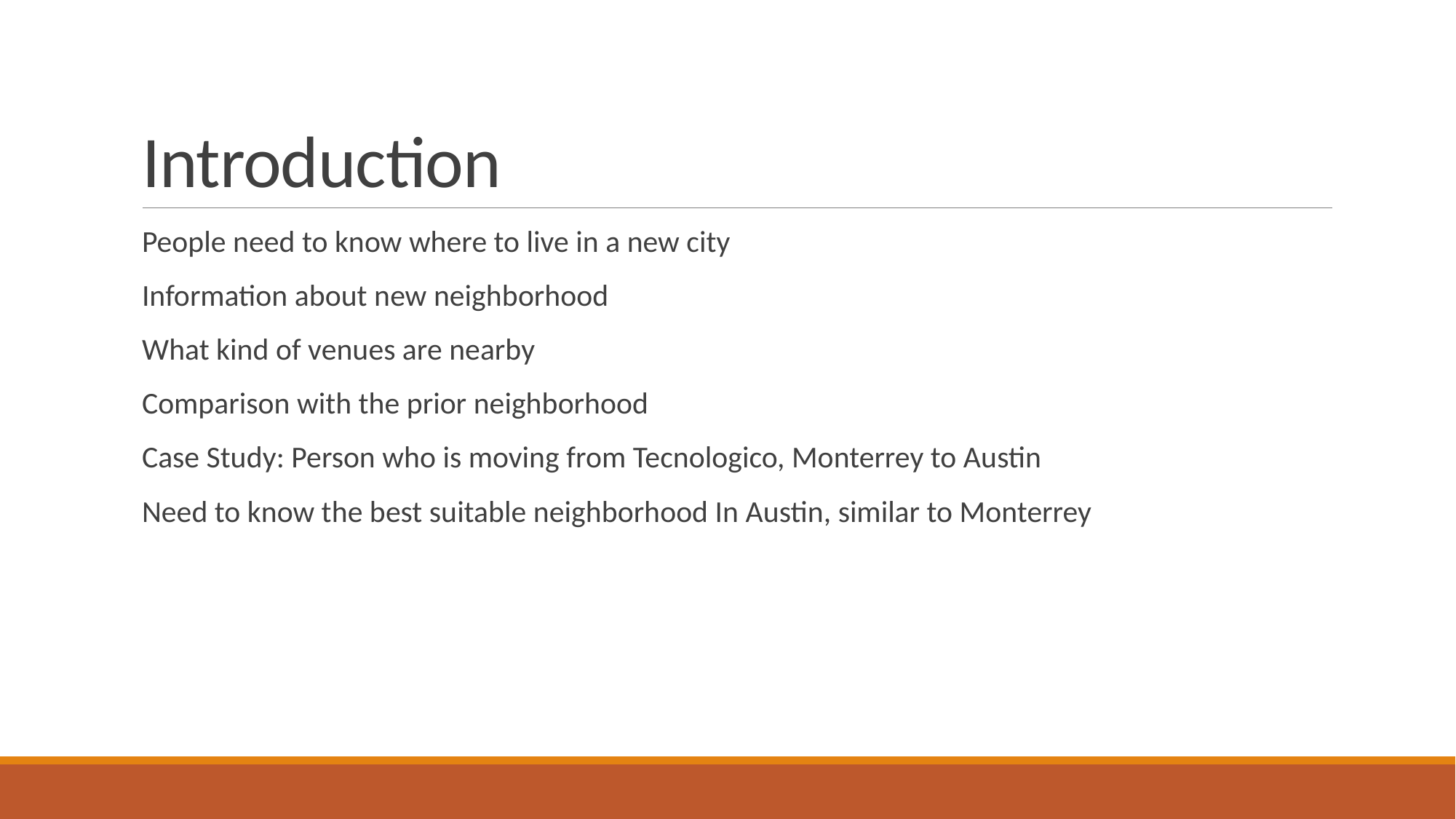

# Introduction
People need to know where to live in a new city
Information about new neighborhood
What kind of venues are nearby
Comparison with the prior neighborhood
Case Study: Person who is moving from Tecnologico, Monterrey to Austin
Need to know the best suitable neighborhood In Austin, similar to Monterrey